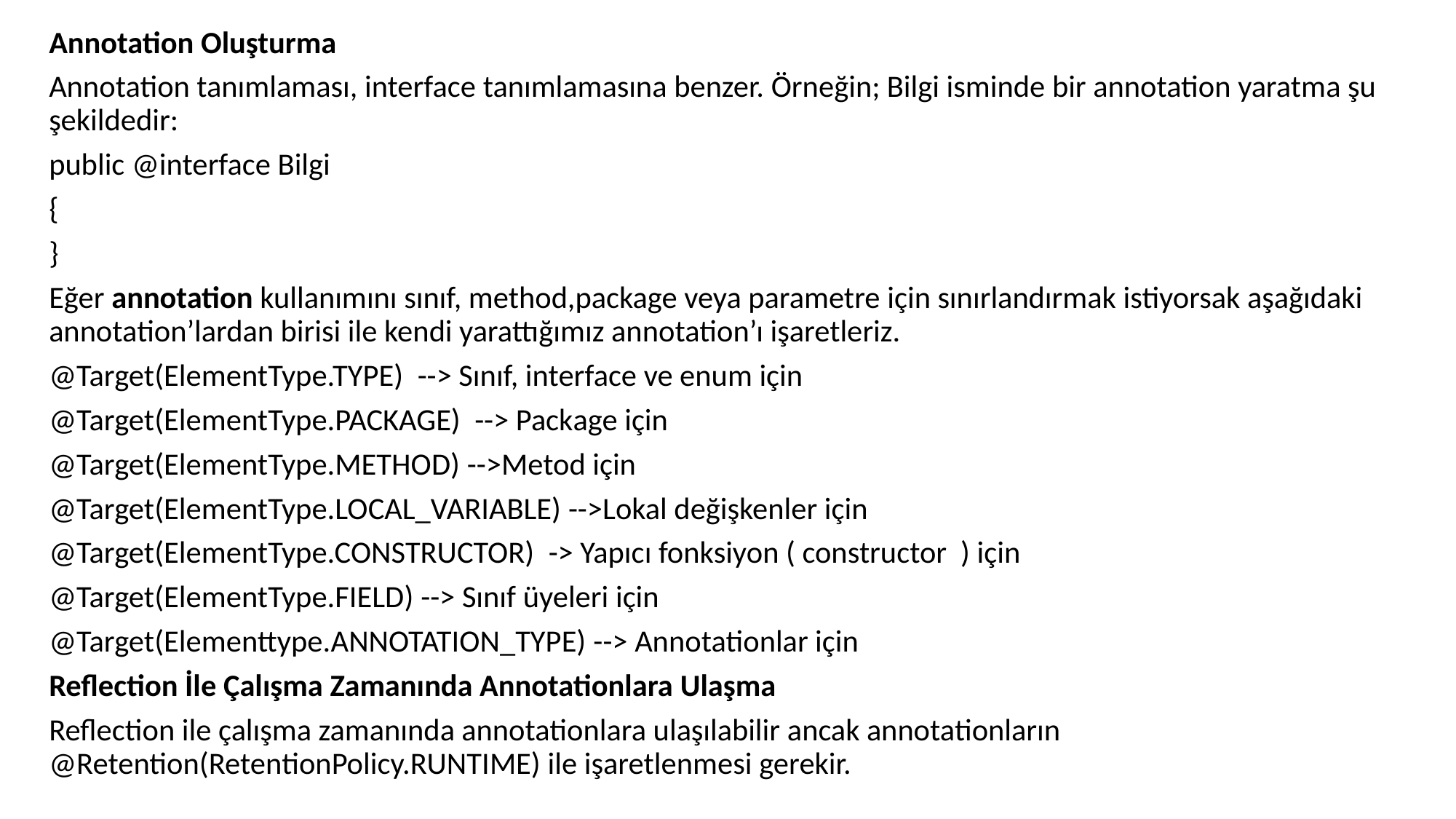

Annotation Oluşturma
Annotation tanımlaması, interface tanımlamasına benzer. Örneğin; Bilgi isminde bir annotation yaratma şu şekildedir:
public @interface Bilgi
{
}
Eğer annotation kullanımını sınıf, method,package veya parametre için sınırlandırmak istiyorsak aşağıdaki annotation’lardan birisi ile kendi yarattığımız annotation’ı işaretleriz.
@Target(ElementType.TYPE)  --> Sınıf, interface ve enum için
@Target(ElementType.PACKAGE)  --> Package için
@Target(ElementType.METHOD) -->Metod için
@Target(ElementType.LOCAL_VARIABLE) -->Lokal değişkenler için
@Target(ElementType.CONSTRUCTOR)  -> Yapıcı fonksiyon ( constructor  ) için
@Target(ElementType.FIELD) --> Sınıf üyeleri için
@Target(Elementtype.ANNOTATION_TYPE) --> Annotationlar için
Reflection İle Çalışma Zamanında Annotationlara Ulaşma
Reflection ile çalışma zamanında annotationlara ulaşılabilir ancak annotationların @Retention(RetentionPolicy.RUNTIME) ile işaretlenmesi gerekir.